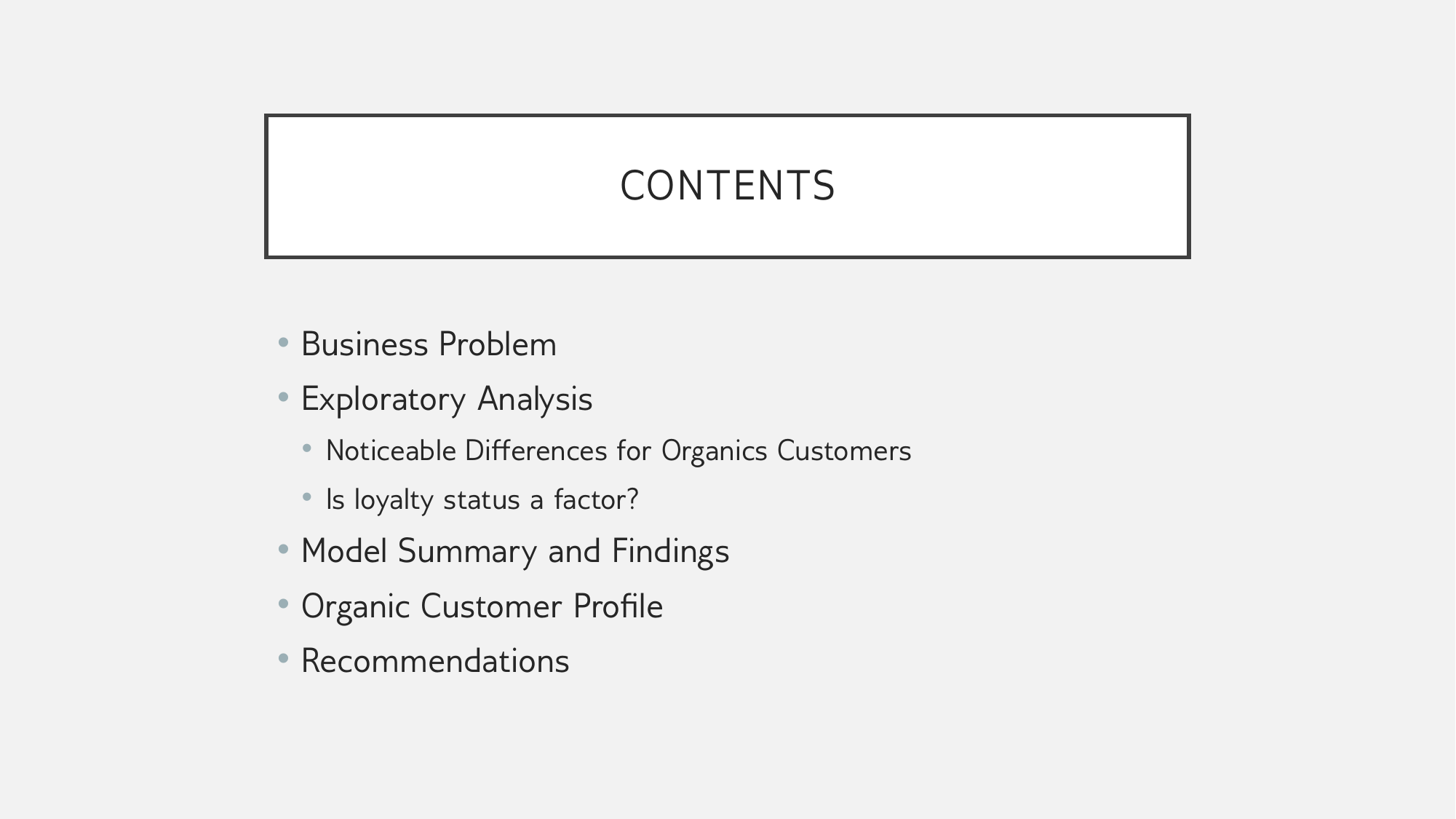

# Contents
Business Problem
Exploratory Analysis
Noticeable Differences for Organics Customers
Is loyalty status a factor?
Model Summary and Findings
Organic Customer Profile
Recommendations